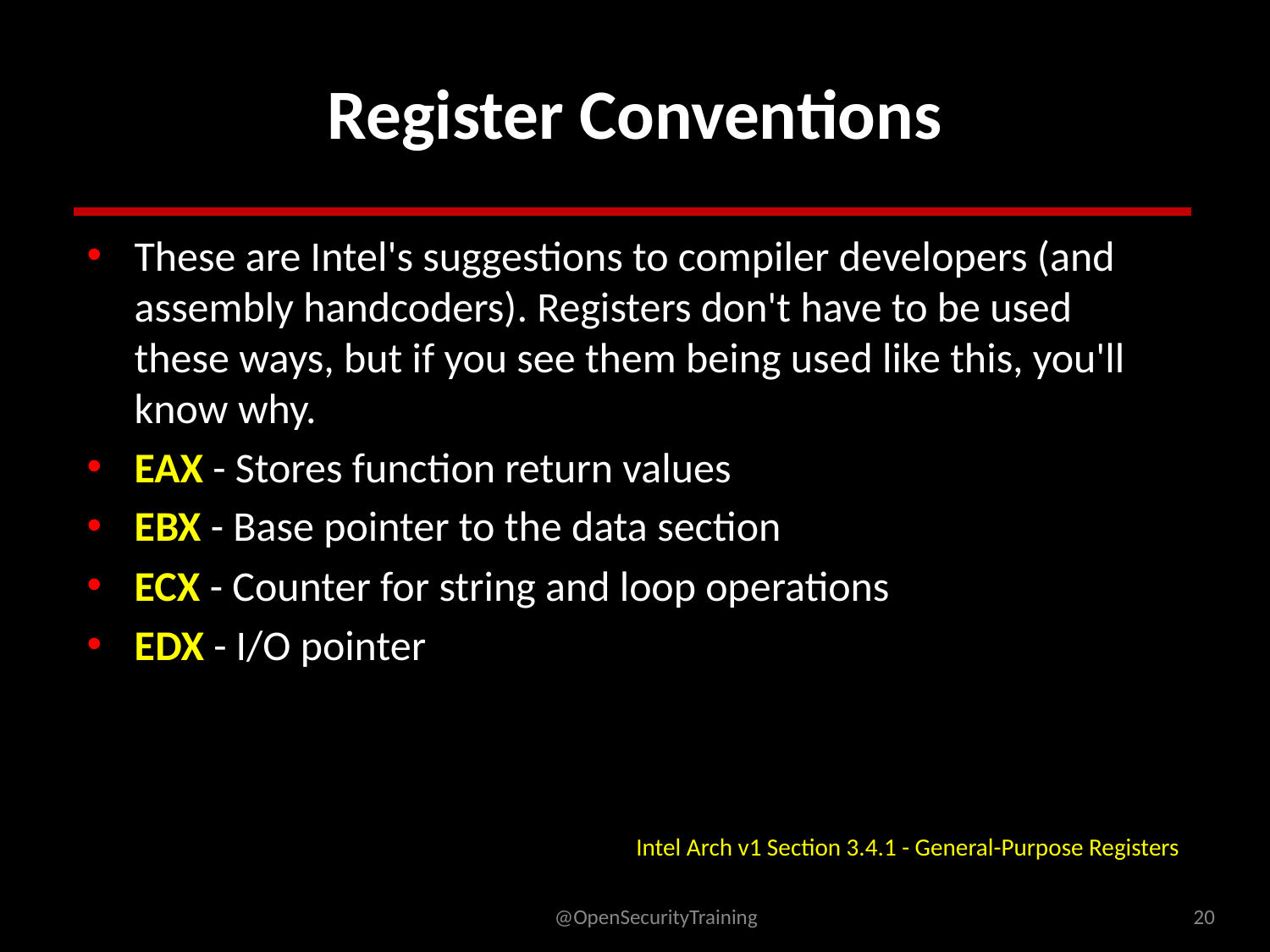

# Register Conventions
These are Intel's suggestions to compiler developers (and assembly handcoders). Registers don't have to be used these ways, but if you see them being used like this, you'll know why.
EAX - Stores function return values
EBX - Base pointer to the data section
ECX - Counter for string and loop operations
EDX - I/O pointer
Intel Arch v1 Section 3.4.1 - General-Purpose Registers